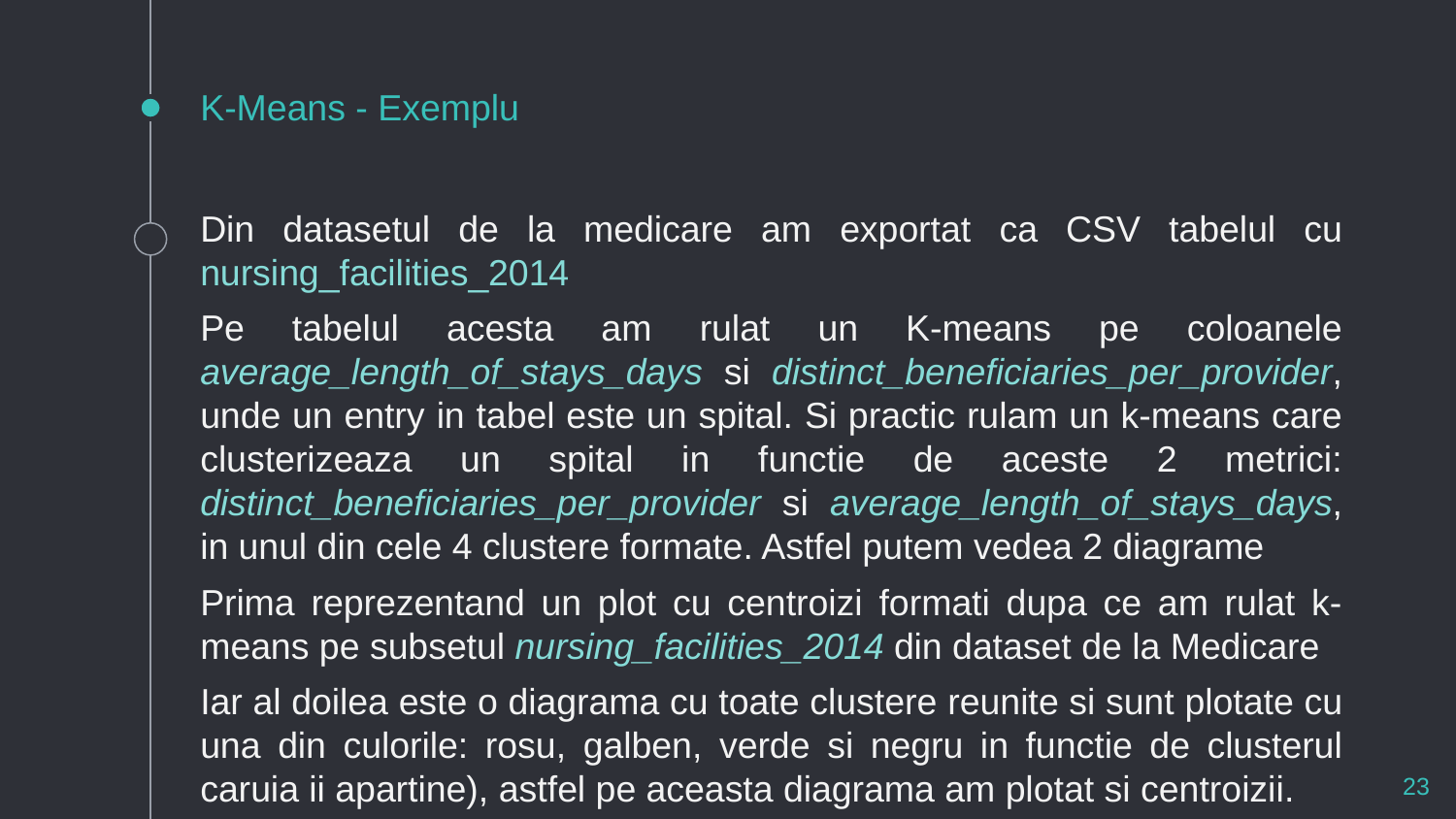

# K-Means - Exemplu
Din datasetul de la medicare am exportat ca CSV tabelul cu nursing_facilities_2014
Pe tabelul acesta am rulat un K-means pe coloanele average_length_of_stays_days si distinct_beneficiaries_per_provider, unde un entry in tabel este un spital. Si practic rulam un k-means care clusterizeaza un spital in functie de aceste 2 metrici: distinct_beneficiaries_per_provider si average_length_of_stays_days, in unul din cele 4 clustere formate. Astfel putem vedea 2 diagrame
Prima reprezentand un plot cu centroizi formati dupa ce am rulat k-means pe subsetul nursing_facilities_2014 din dataset de la Medicare
Iar al doilea este o diagrama cu toate clustere reunite si sunt plotate cu una din culorile: rosu, galben, verde si negru in functie de clusterul caruia ii apartine), astfel pe aceasta diagrama am plotat si centroizii.
23